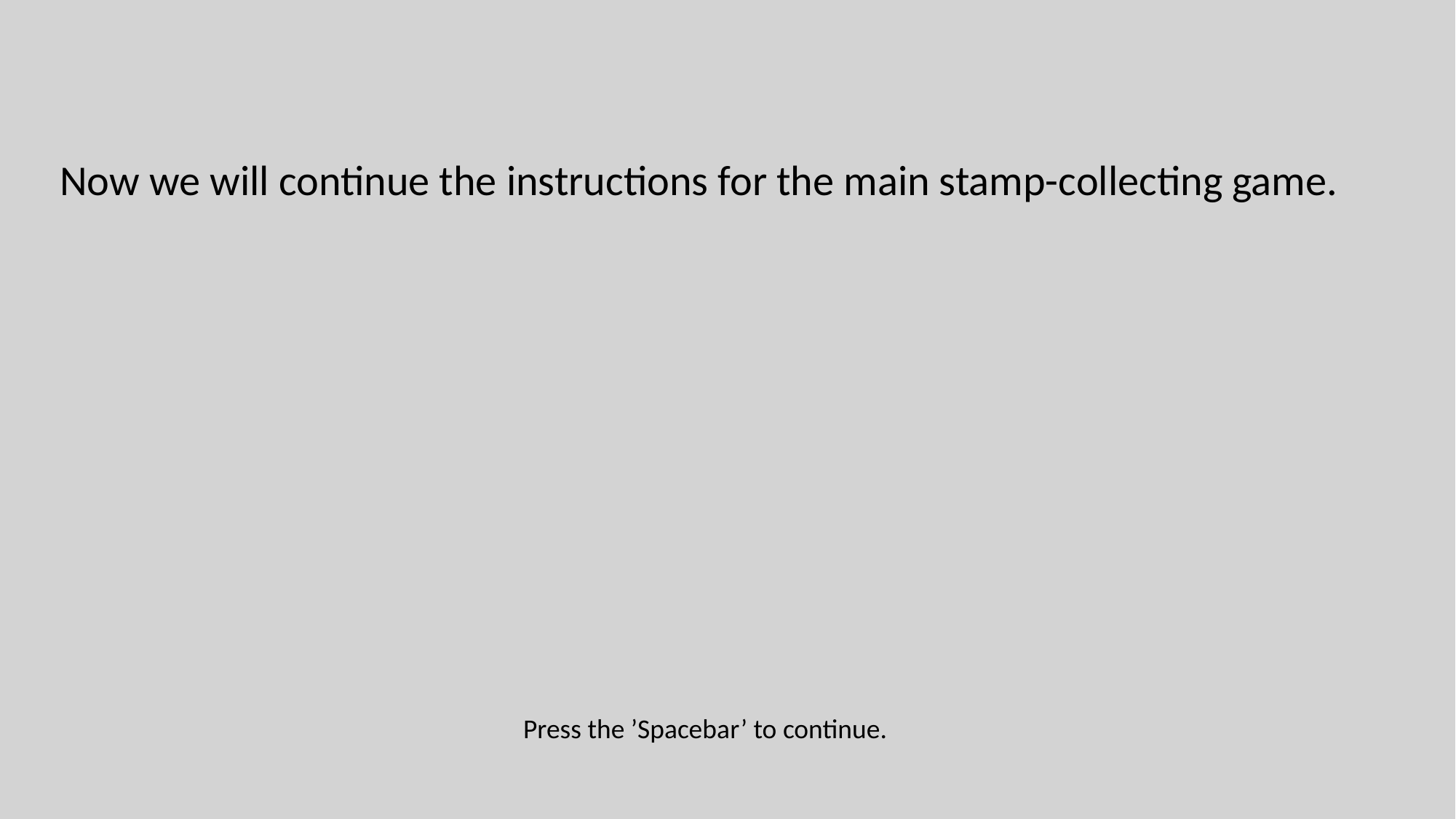

Now we will continue the instructions for the main stamp-collecting game.

Press the ’Spacebar’ to continue.